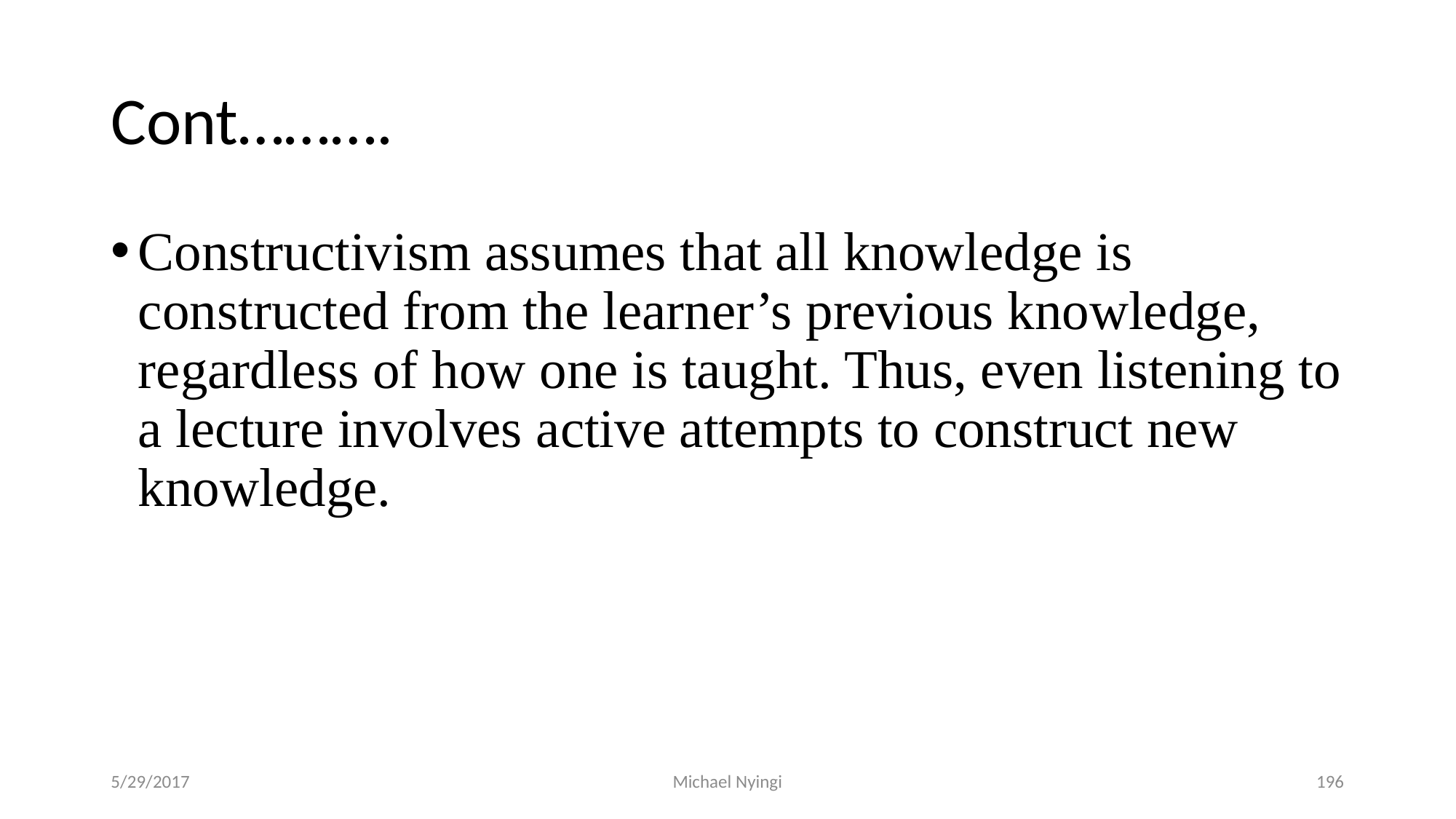

# Cont……….
Constructivism assumes that all knowledge is constructed from the learner’s previous knowledge, regardless of how one is taught. Thus, even listening to a lecture involves active attempts to construct new knowledge.
5/29/2017
Michael Nyingi
196